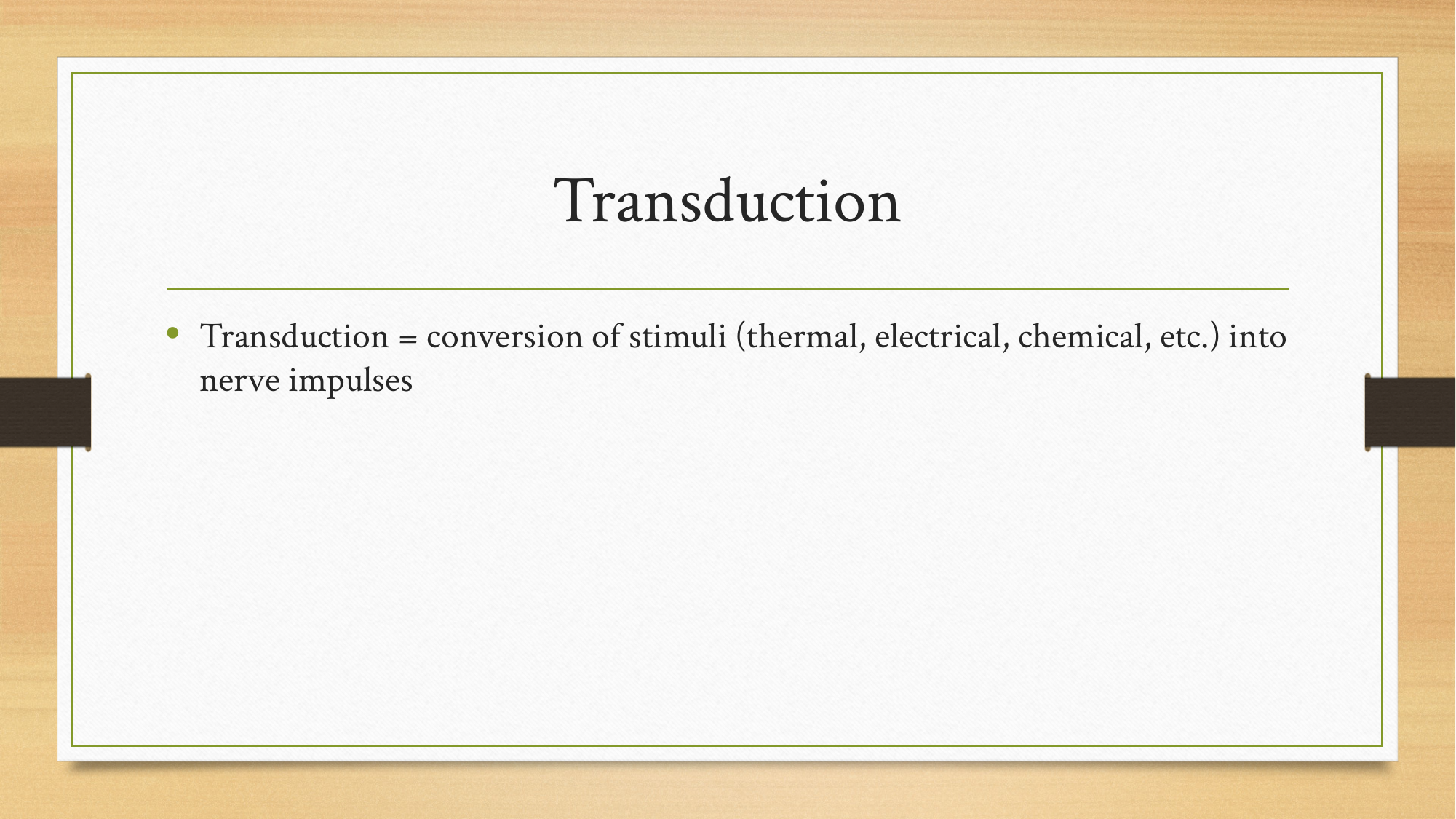

# Transduction
Transduction = conversion of stimuli (thermal, electrical, chemical, etc.) into nerve impulses